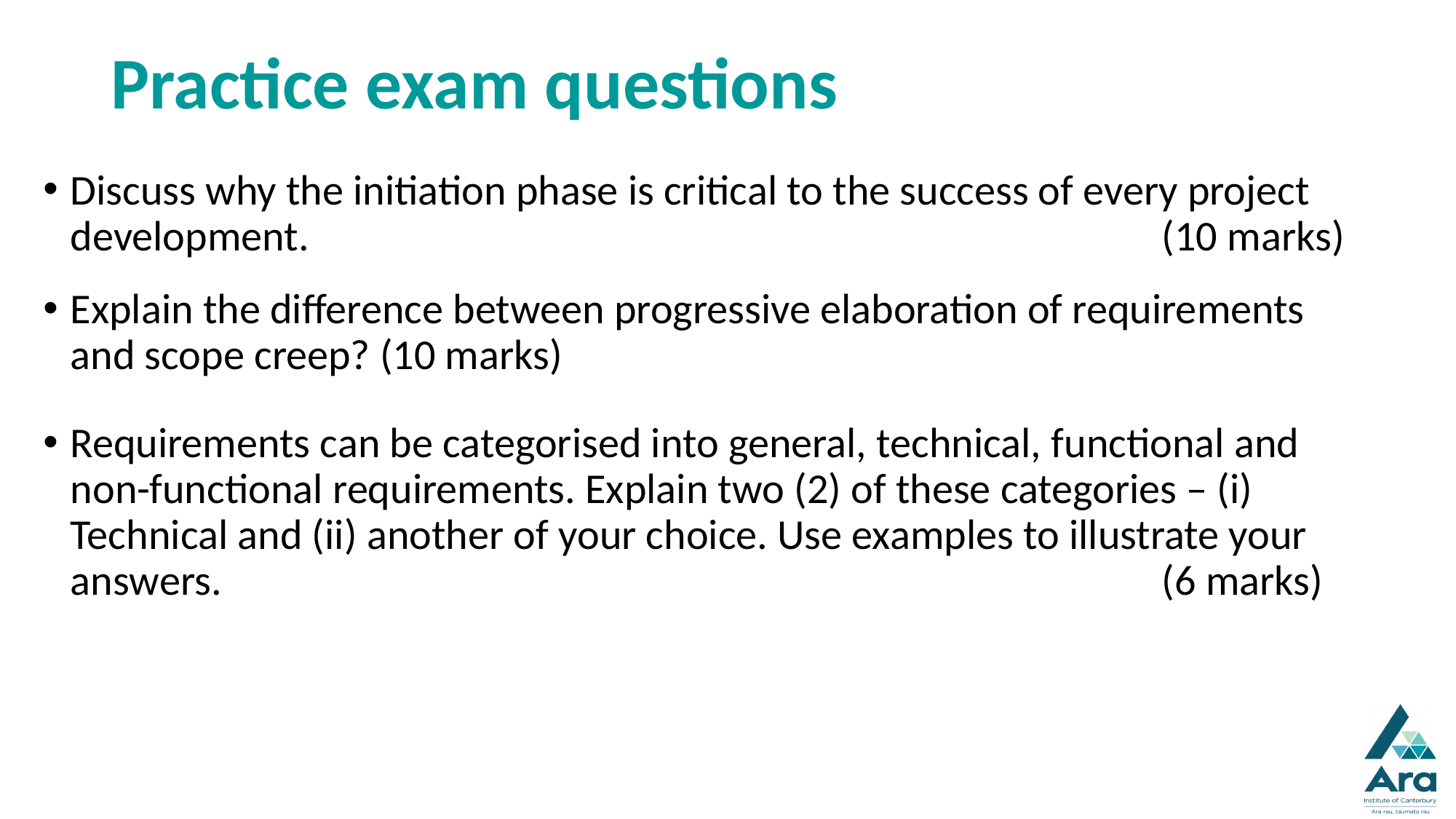

# Practice exam questions
Discuss why the initiation phase is critical to the success of every project development. 								(10 marks)
Explain the difference between progressive elaboration of requirements and scope creep? (10 marks)
Requirements can be categorised into general, technical, functional and non-functional requirements. Explain two (2) of these categories – (i) Technical and (ii) another of your choice. Use examples to illustrate your answers.									(6 marks)